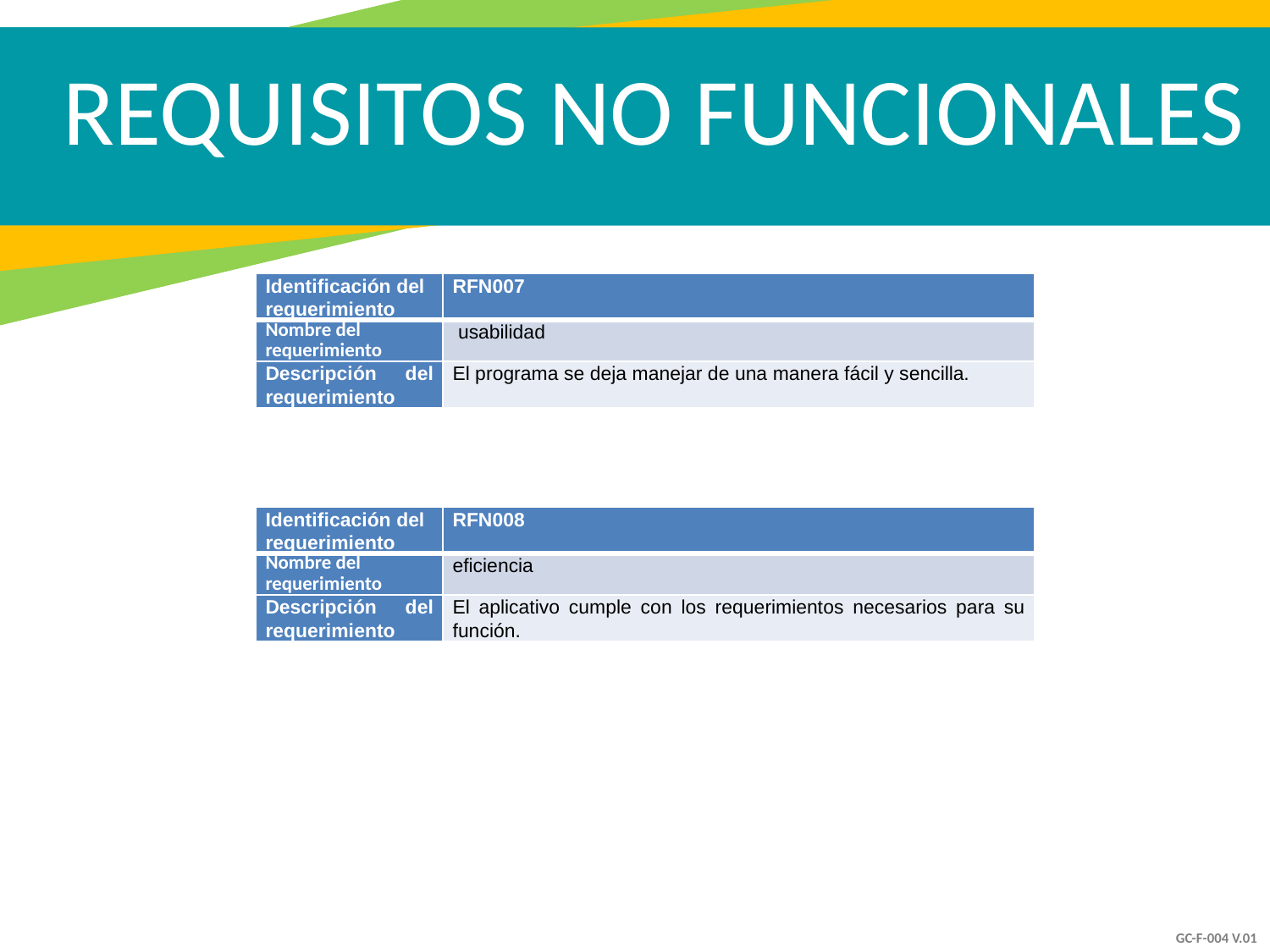

REQUISITOS NO FUNCIONALES
| Identificación del requerimiento | RFN007 |
| --- | --- |
| Nombre del requerimiento | usabilidad |
| Descripción del requerimiento | El programa se deja manejar de una manera fácil y sencilla. |

| Identificación del requerimiento | RFN008 |
| --- | --- |
| Nombre del requerimiento | eficiencia |
| Descripción del requerimiento | El aplicativo cumple con los requerimientos necesarios para su función. |